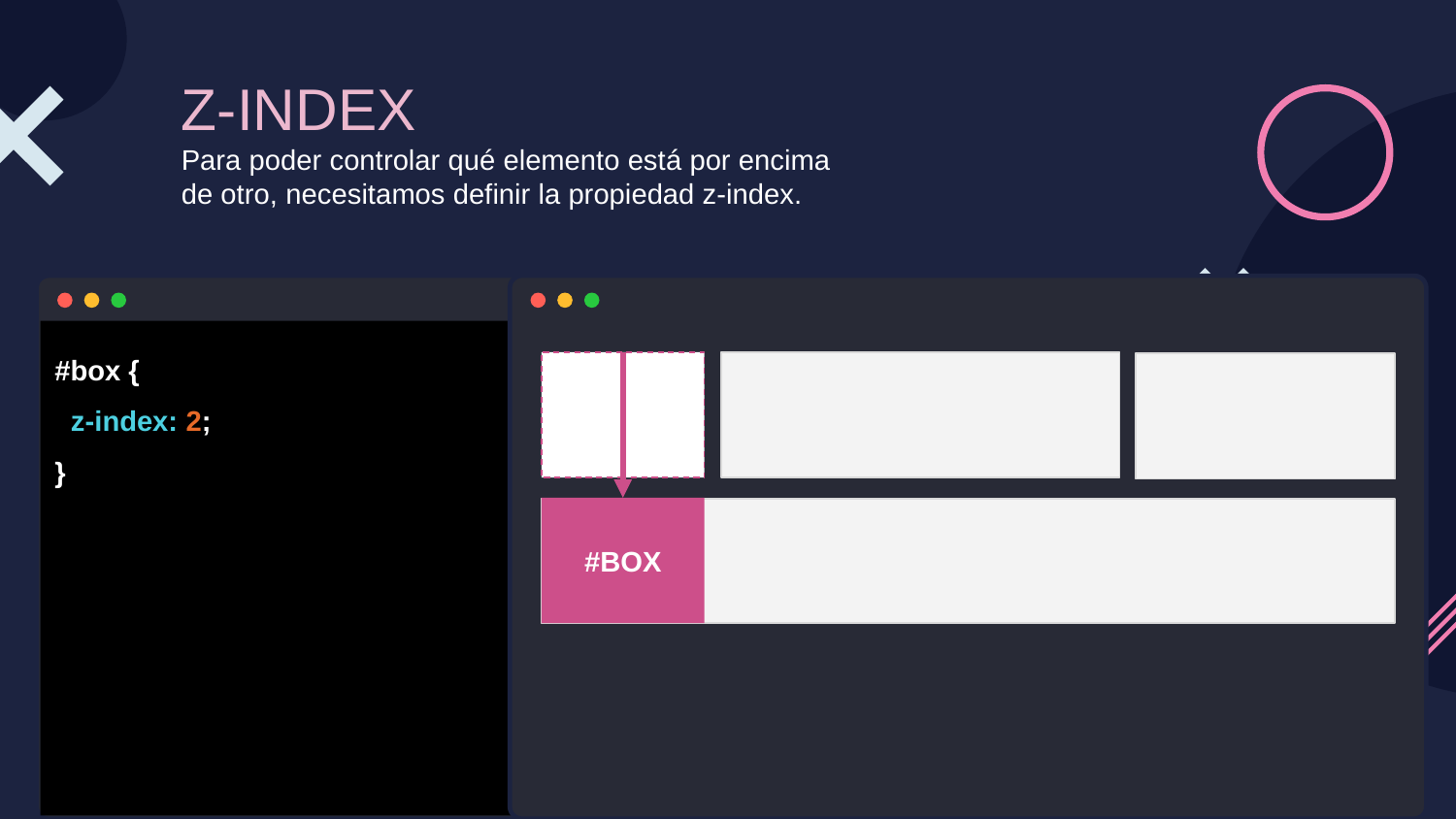

# Z-INDEX
Para poder controlar qué elemento está por encima de otro, necesitamos definir la propiedad z-index.

#box {
  z-index: 2;
}

#BOX